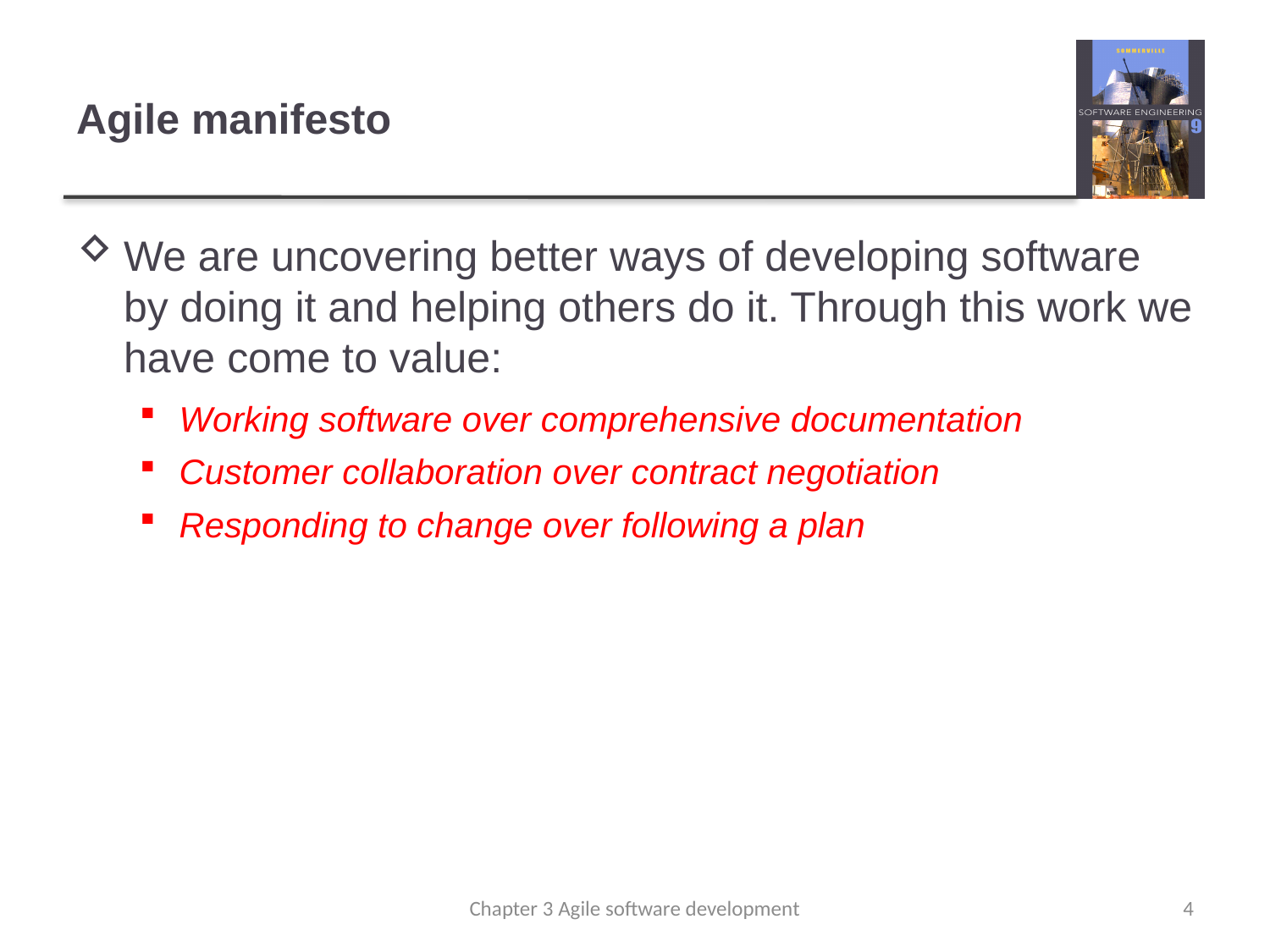

# Agile manifesto
We are uncovering better ways of developing software by doing it and helping others do it. Through this work we have come to value:
Working software over comprehensive documentation
Customer collaboration over contract negotiation
Responding to change over following a plan
Chapter 3 Agile software development
4